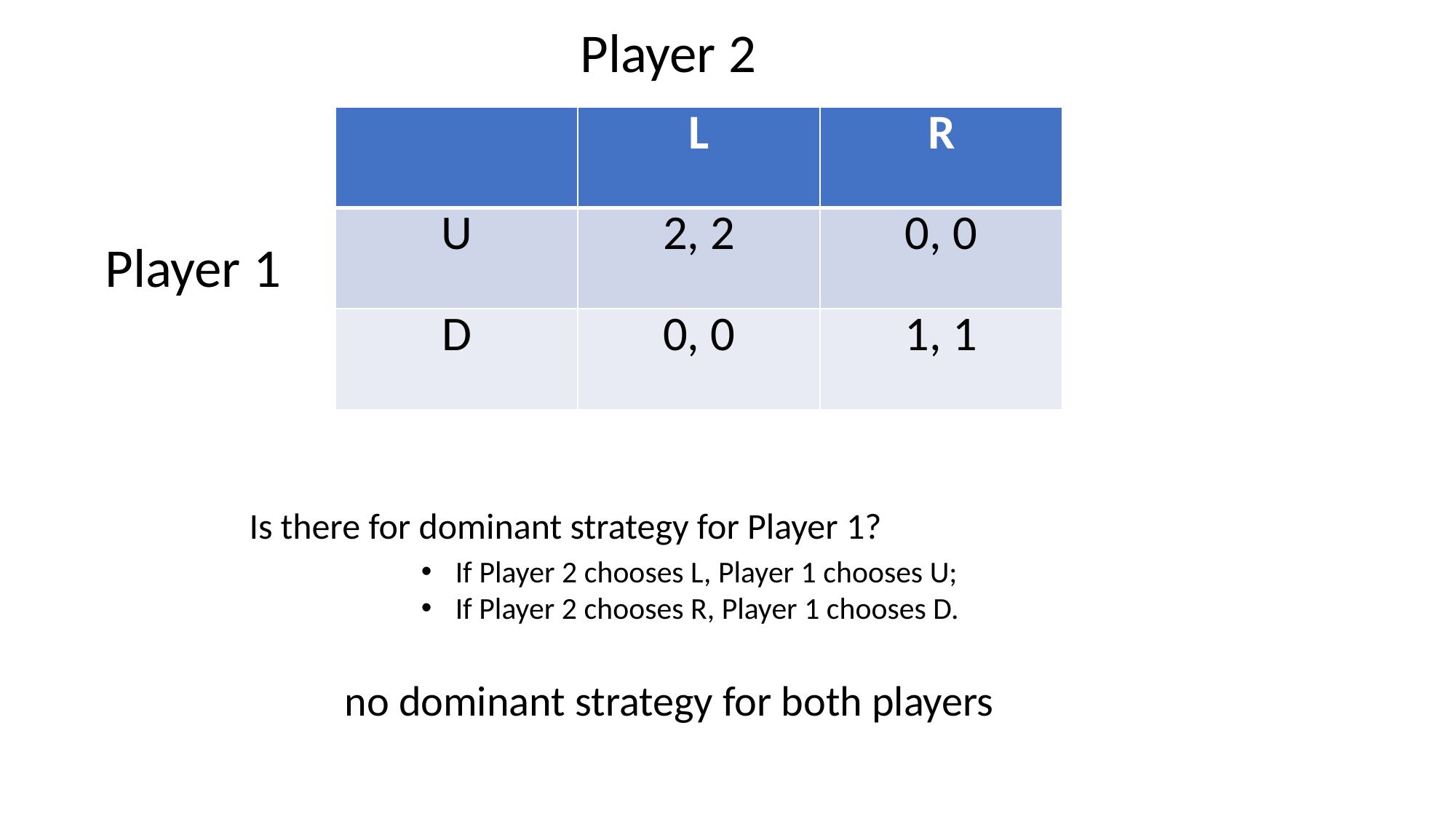

Player 2
|  | L | R |
| --- | --- | --- |
| U | 2, 2 | 0, 0 |
| D | 0, 0 | 1, 1 |
Player 1
Is there for dominant strategy for Player 1?
If Player 2 chooses L, Player 1 chooses U;
If Player 2 chooses R, Player 1 chooses D.

no dominant strategy for both players